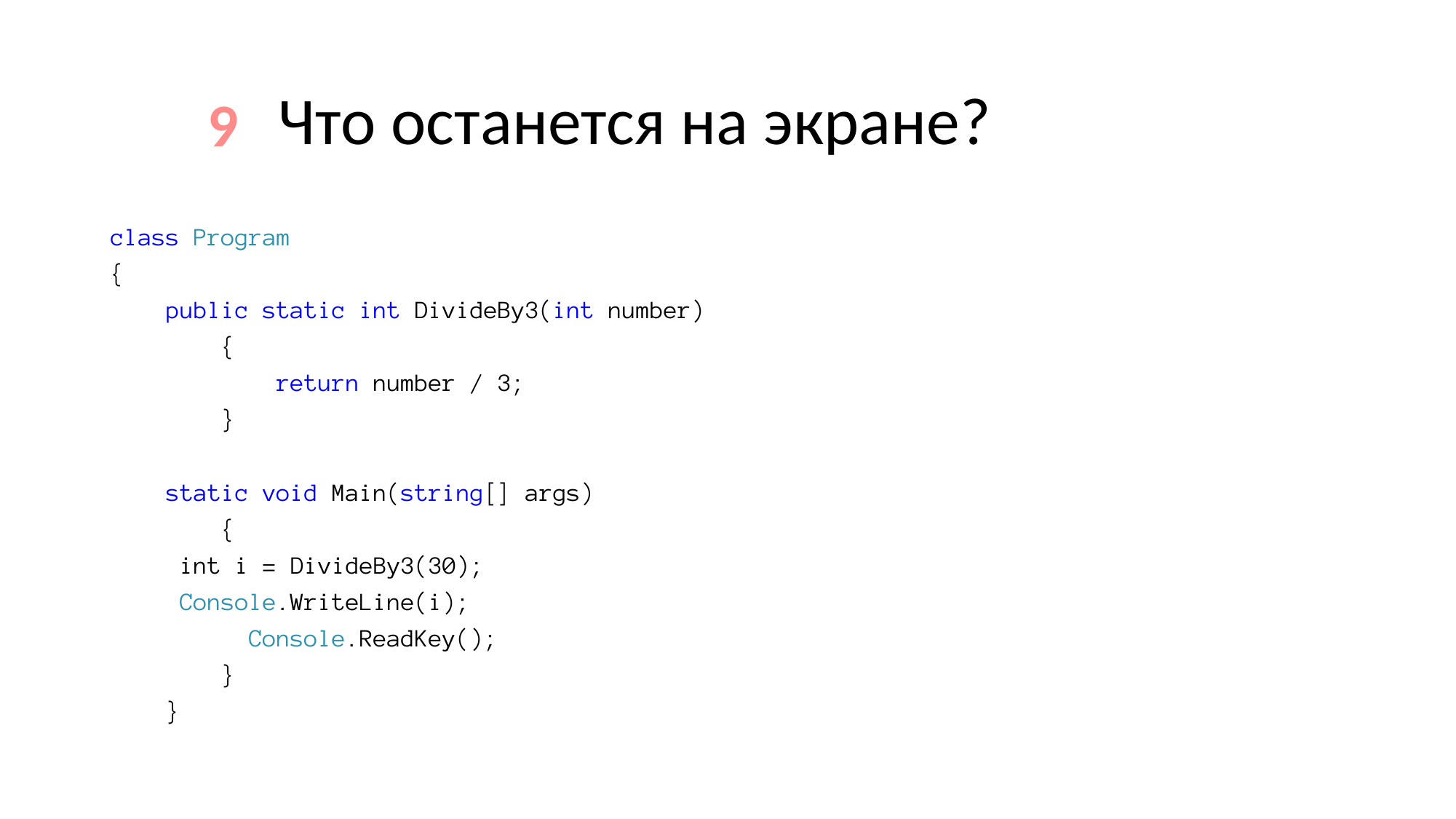

9
# Что останется на экране?
class Program
{
    public static int DivideBy3(int number)
        {
            return number / 3;
        }

    static void Main(string[] args)
        {
     int i = DivideBy3(30);
     Console.WriteLine(i);
          Console.ReadKey();
        }
    }